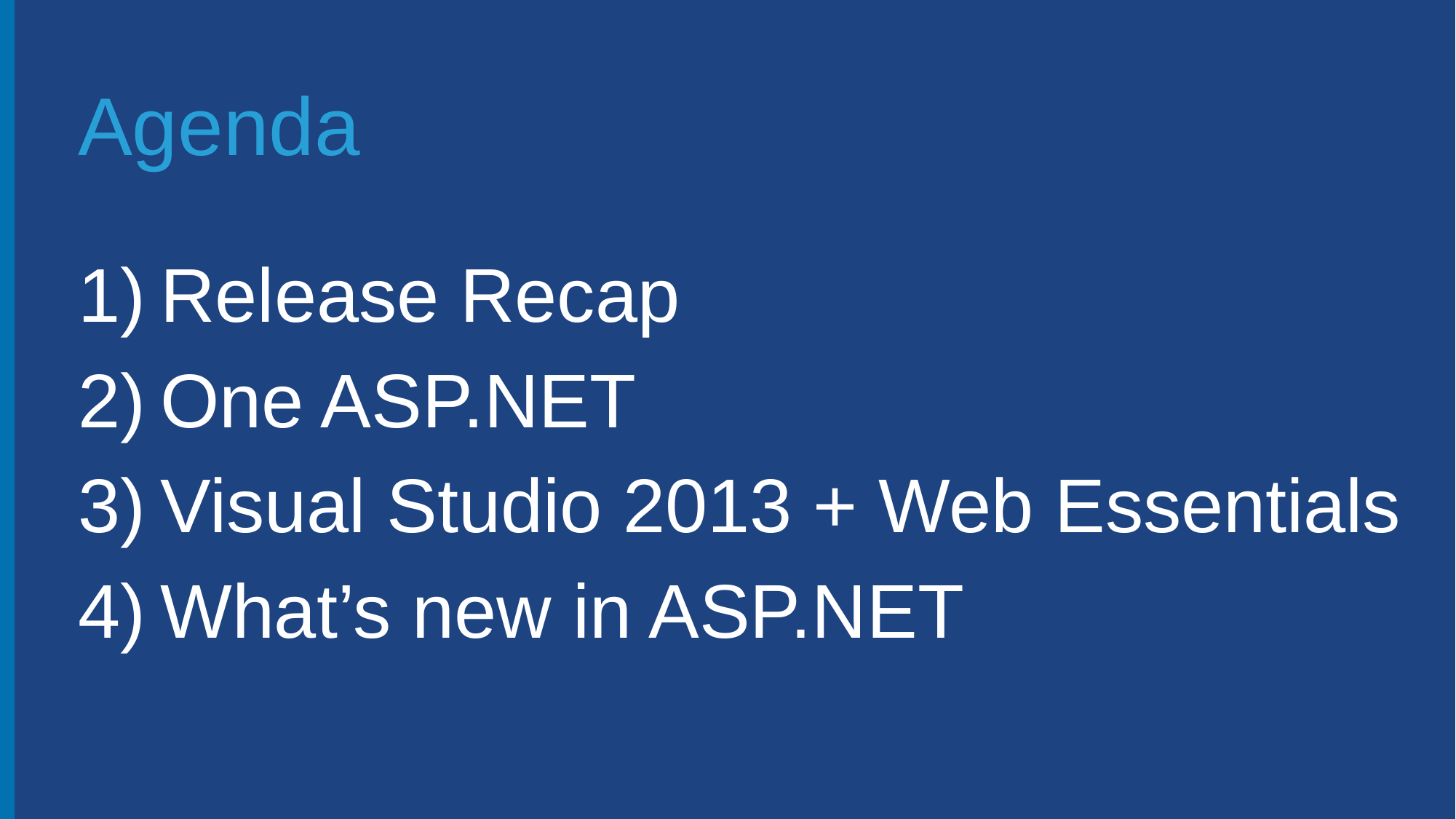

# Agenda
Release Recap
One ASP.NET
Visual Studio 2013 + Web Essentials
What’s new in ASP.NET